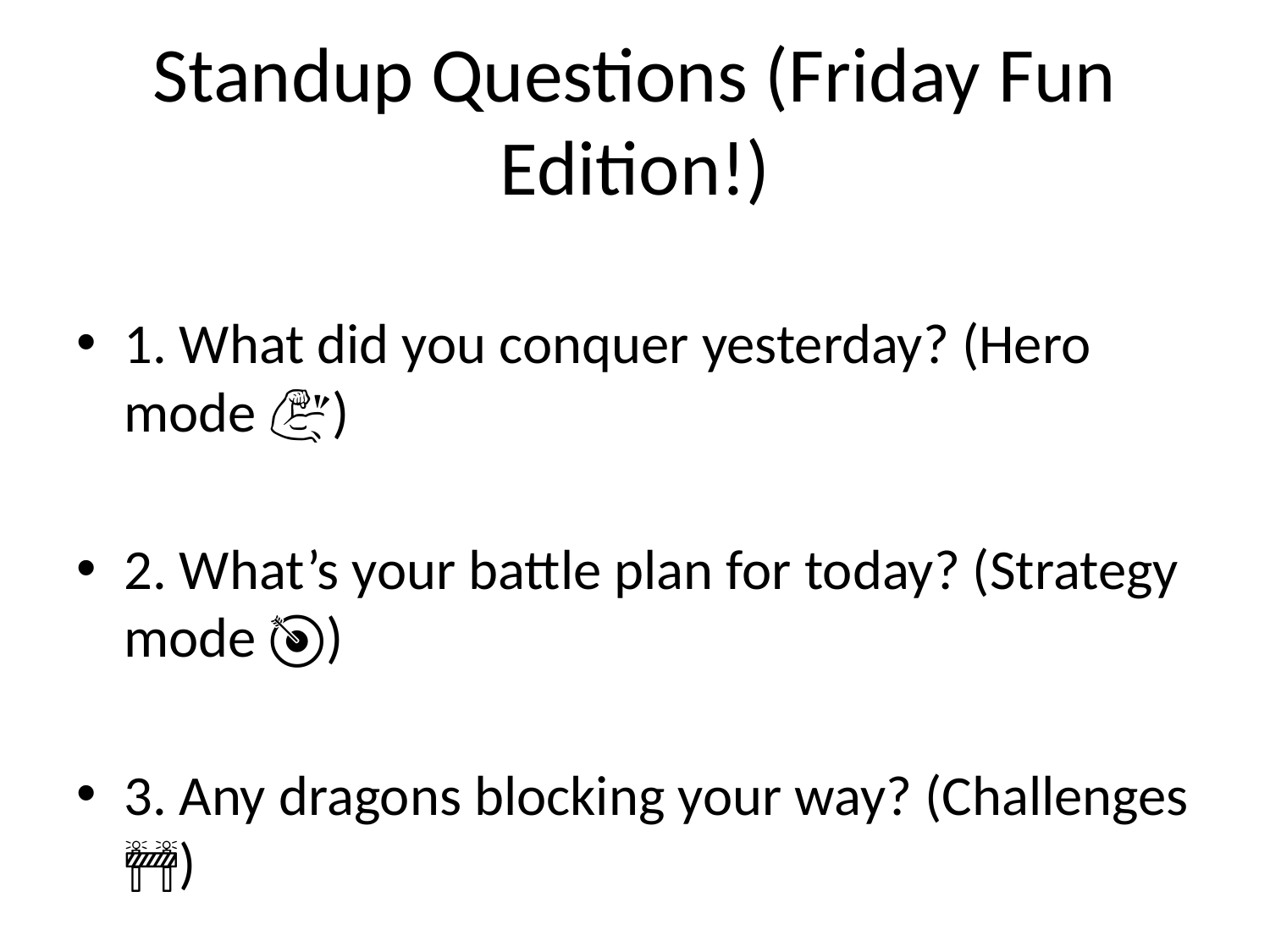

# Standup Questions (Friday Fun Edition!)

1. What did you conquer yesterday? (Hero mode 💪)

2. What’s your battle plan for today? (Strategy mode 🎯)

3. Any dragons blocking your way? (Challenges 🚧)

4. What’s your "weekend power-up" plan? (Fun stuff for the weekend)